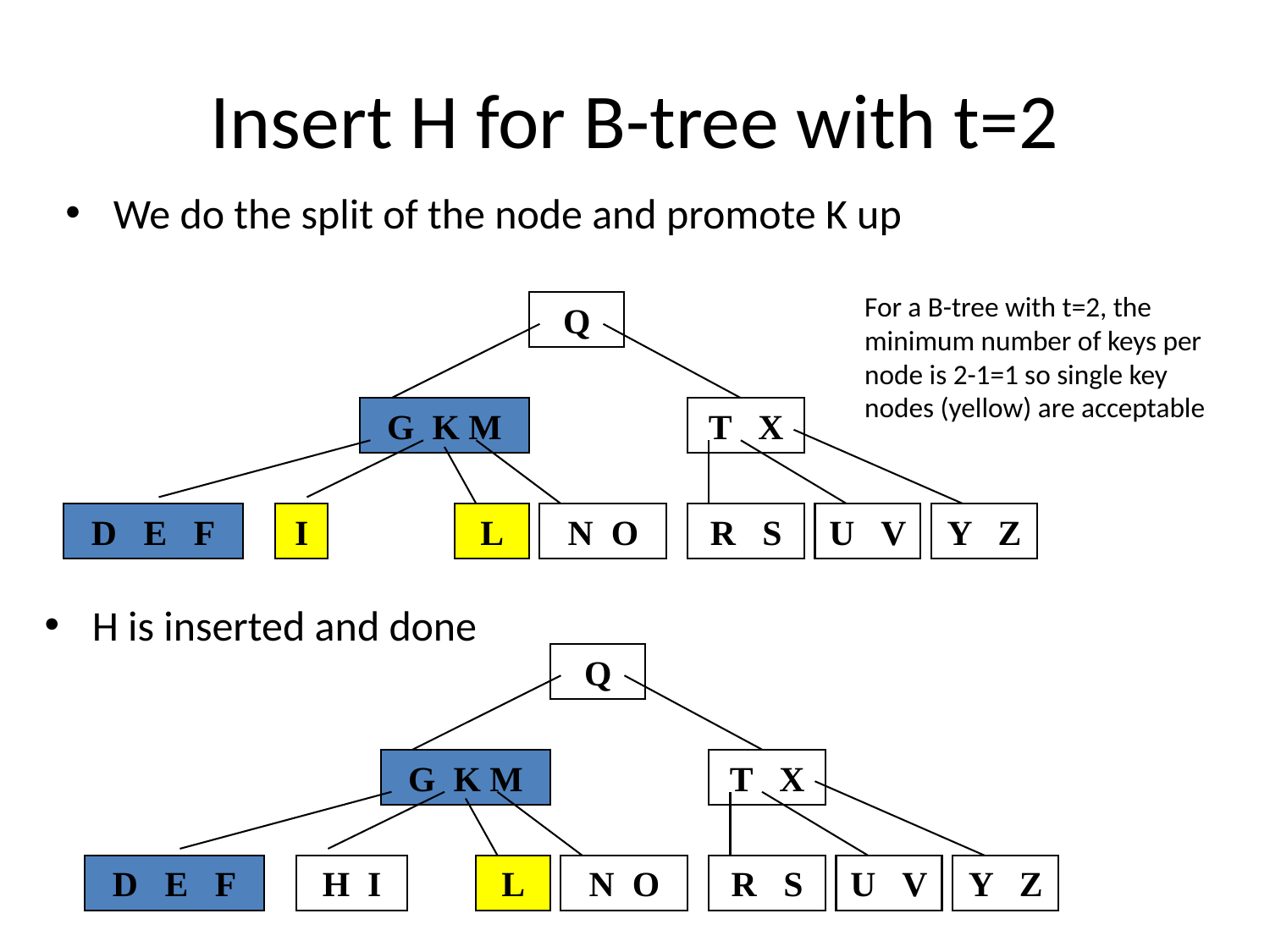

# Insert H for B-tree with t=2
We do the split of the node and promote K up
For a B-tree with t=2, the minimum number of keys per node is 2-1=1 so single key nodes (yellow) are acceptable
Q
G  K M
T   X
D   E   F
I
L
N  O
R   S
U   V
Y   Z
H is inserted and done
Q
G  K M
T   X
D   E   F
H  I
L
N  O
R   S
U   V
Y   Z